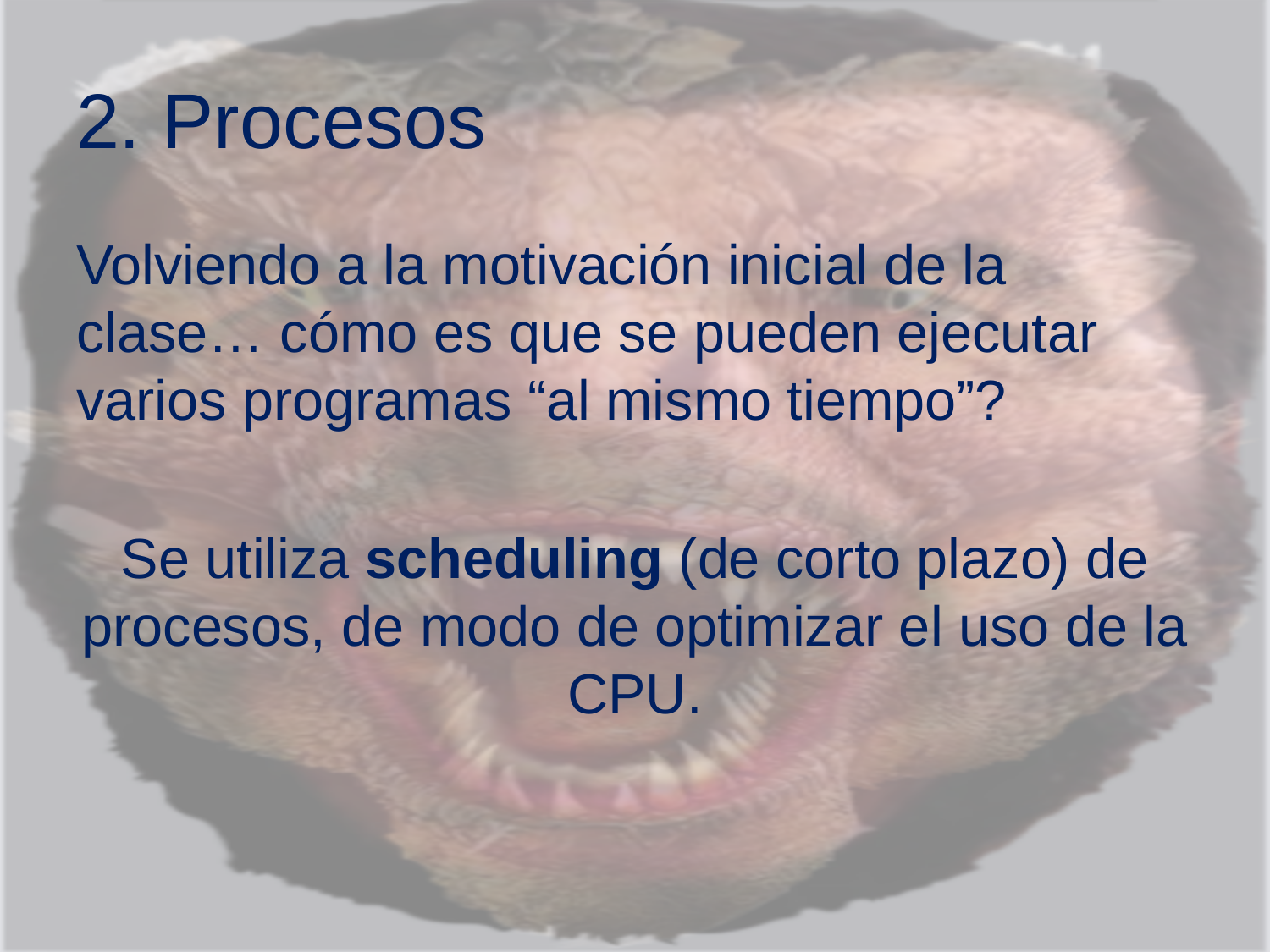

# 2. Procesos
Volviendo a la motivación inicial de la clase… cómo es que se pueden ejecutar varios programas “al mismo tiempo”?

Se utiliza scheduling (de corto plazo) de procesos, de modo de optimizar el uso de la CPU.